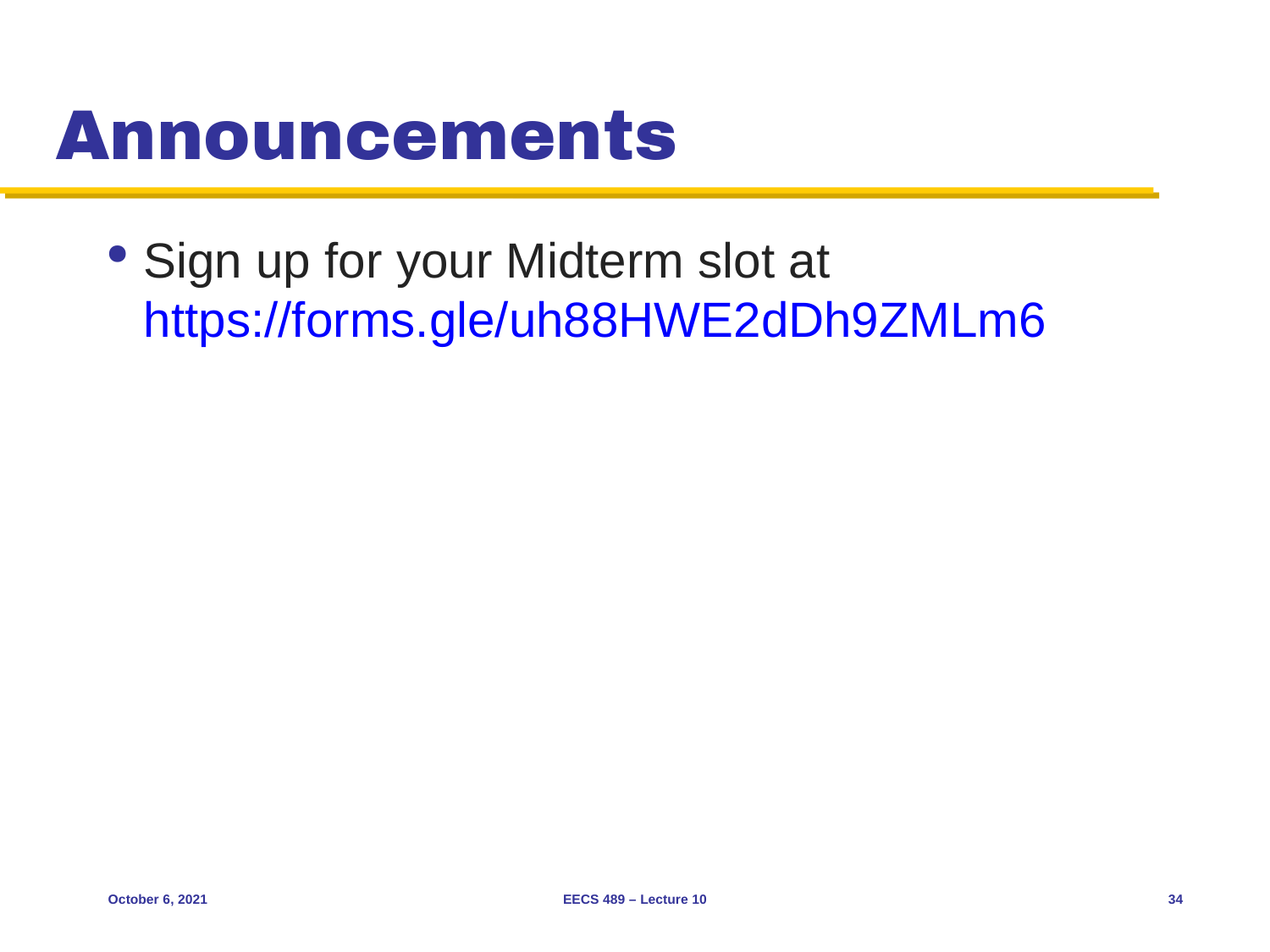

# Announcements
Sign up for your Midterm slot at https://forms.gle/uh88HWE2dDh9ZMLm6
October 6, 2021
EECS 489 – Lecture 10
34